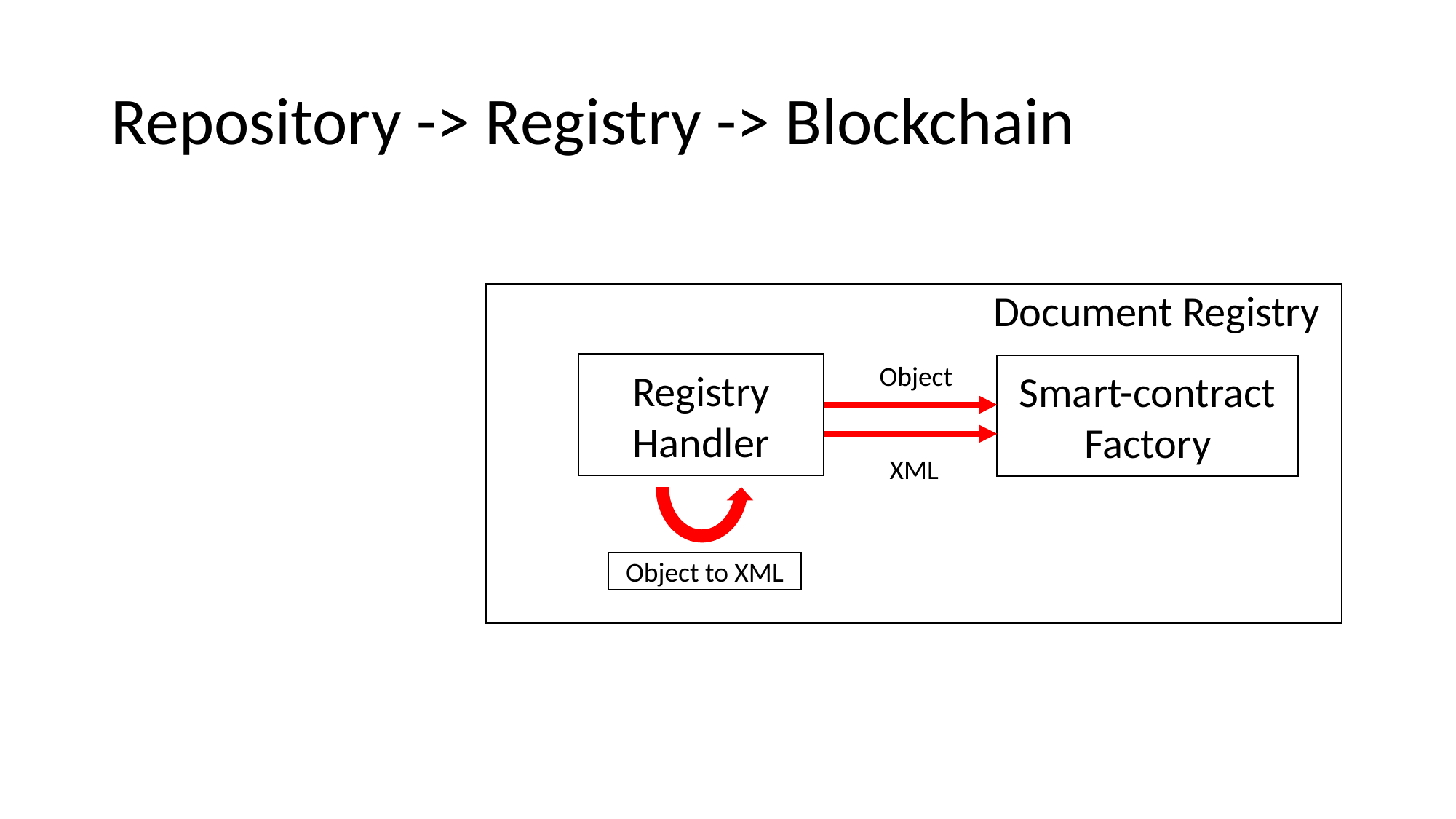

# Repository -> Registry -> Blockchain

Document Registry
Registry Handler
Smart-contract
Factory
Object

XML
Object to XML